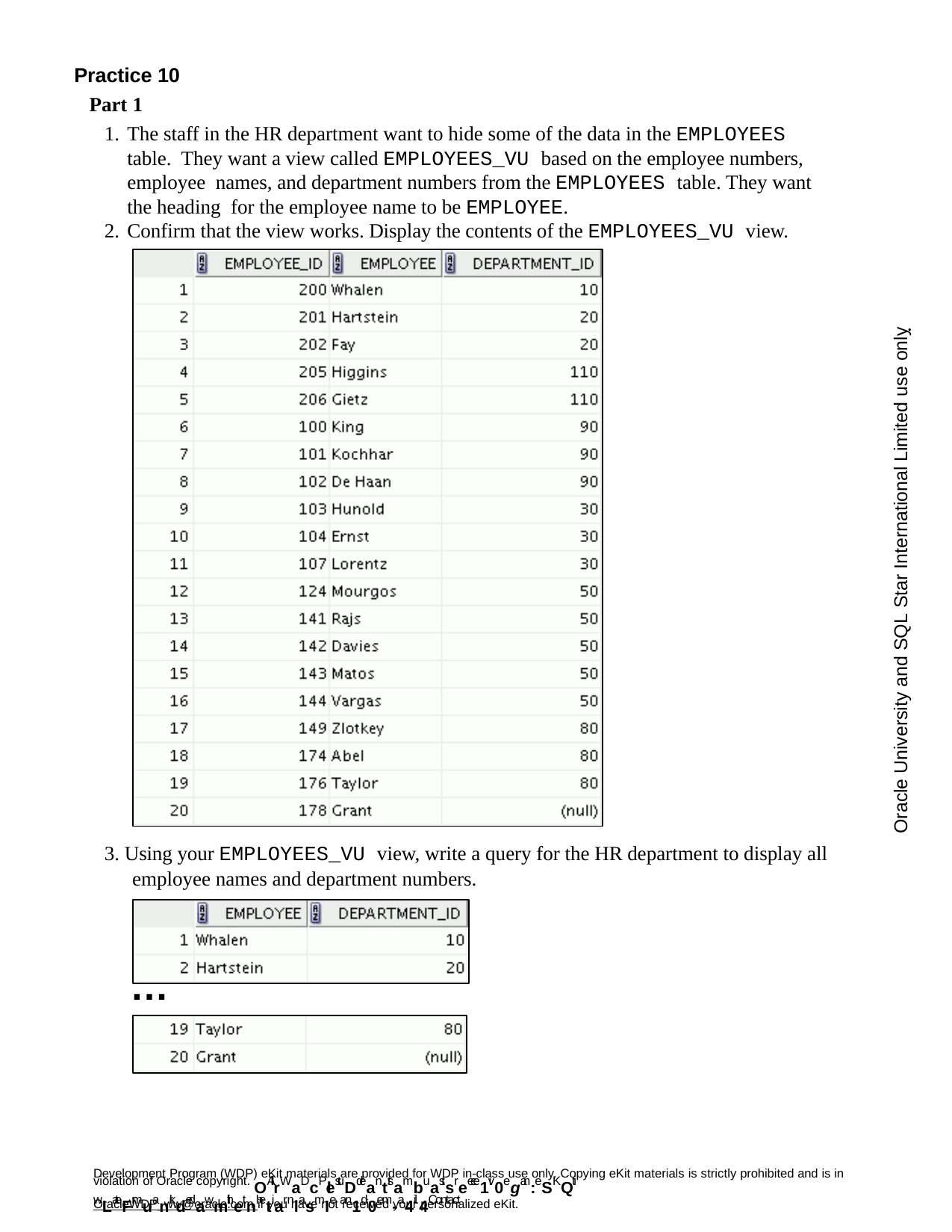

Practice 10
Part 1
The staff in the HR department want to hide some of the data in the EMPLOYEES table.  They want a view called EMPLOYEES_VU based on the employee numbers, employee  names, and department numbers from the EMPLOYEES table. They want the heading  for the employee name to be EMPLOYEE.
Confirm that the view works. Display the contents of the EMPLOYEES_VU view.

Oracle University and SQL Star International Limited use onlyฺ
3. Using your EMPLOYEES_VU view, write a query for the HR department to display all  employee names and department numbers.

…

Development Program (WDP) eKit materials are provided for WDP in-class use only. Copying eKit materials is strictly prohibited and is in
violation of Oracle copyright. OAllrWaDcPlestuDdeanttsambuastsreece1iv0egan: eSKQit wLateFrmuanrkdedawmithetnhetiar nlasmIe an1d0em-a4il.4Contact
OracleWDP_ww@oracle.com if you have not received your personalized eKit.